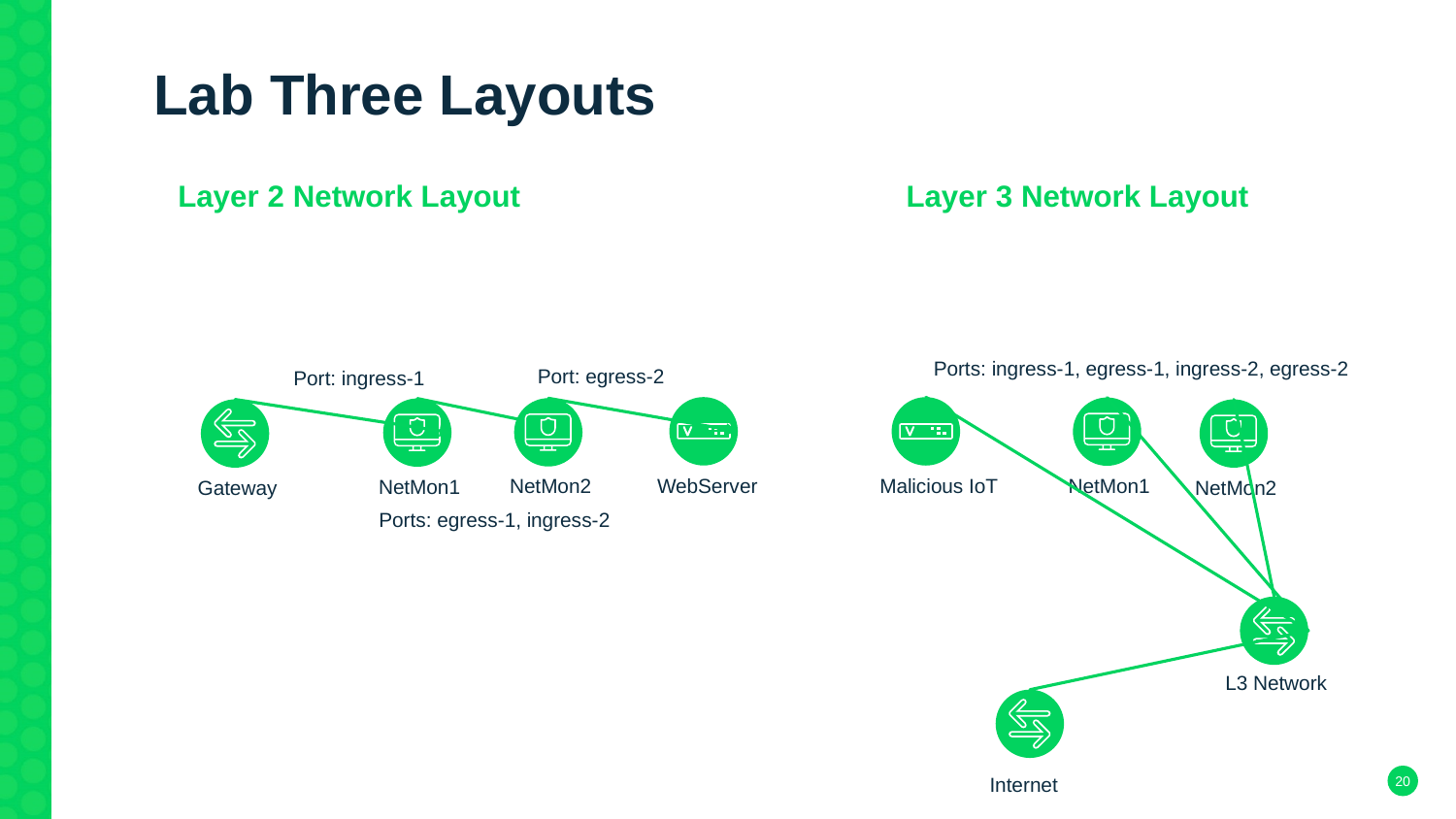

# Lab Three Layouts
Layer 2 Network Layout
Layer 3 Network Layout
Ports: ingress-1, egress-1, ingress-2, egress-2
Port: egress-2
Port: ingress-1

NetMon1
NetMon2
WebServer
Malicious IoT
NetMon1
Gateway
NetMon2
Ports: egress-1, ingress-2

L3 Network

Internet